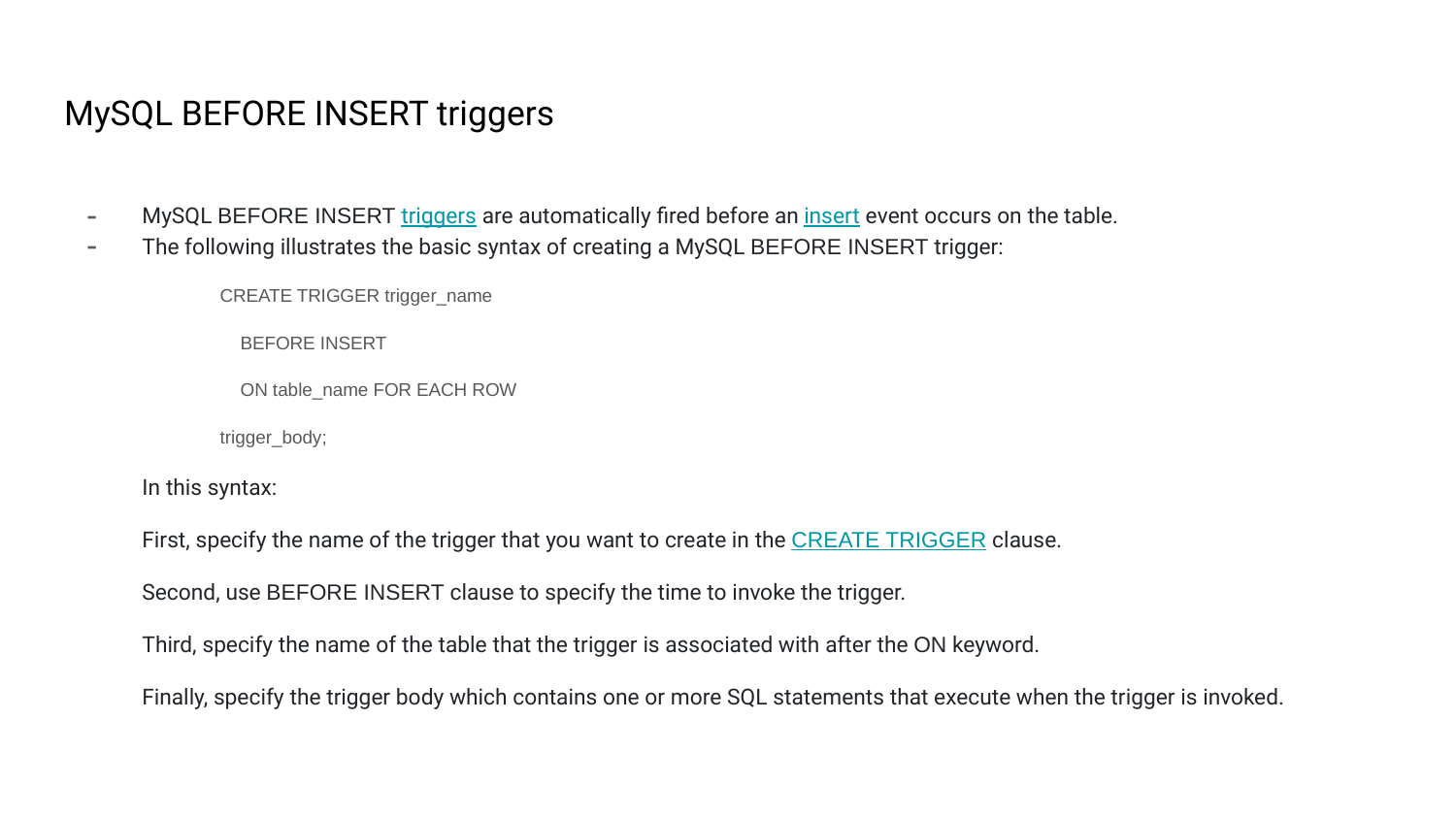

# MySQL BEFORE INSERT triggers

MySQL BEFORE INSERT triggers are automatically fired before an insert event occurs on the table.
The following illustrates the basic syntax of creating a MySQL BEFORE INSERT trigger:
CREATE TRIGGER trigger_name
    BEFORE INSERT
    ON table_name FOR EACH ROW
trigger_body;
In this syntax:
First, specify the name of the trigger that you want to create in the CREATE TRIGGER clause.
Second, use BEFORE INSERT clause to specify the time to invoke the trigger.
Third, specify the name of the table that the trigger is associated with after the ON keyword.
Finally, specify the trigger body which contains one or more SQL statements that execute when the trigger is invoked.